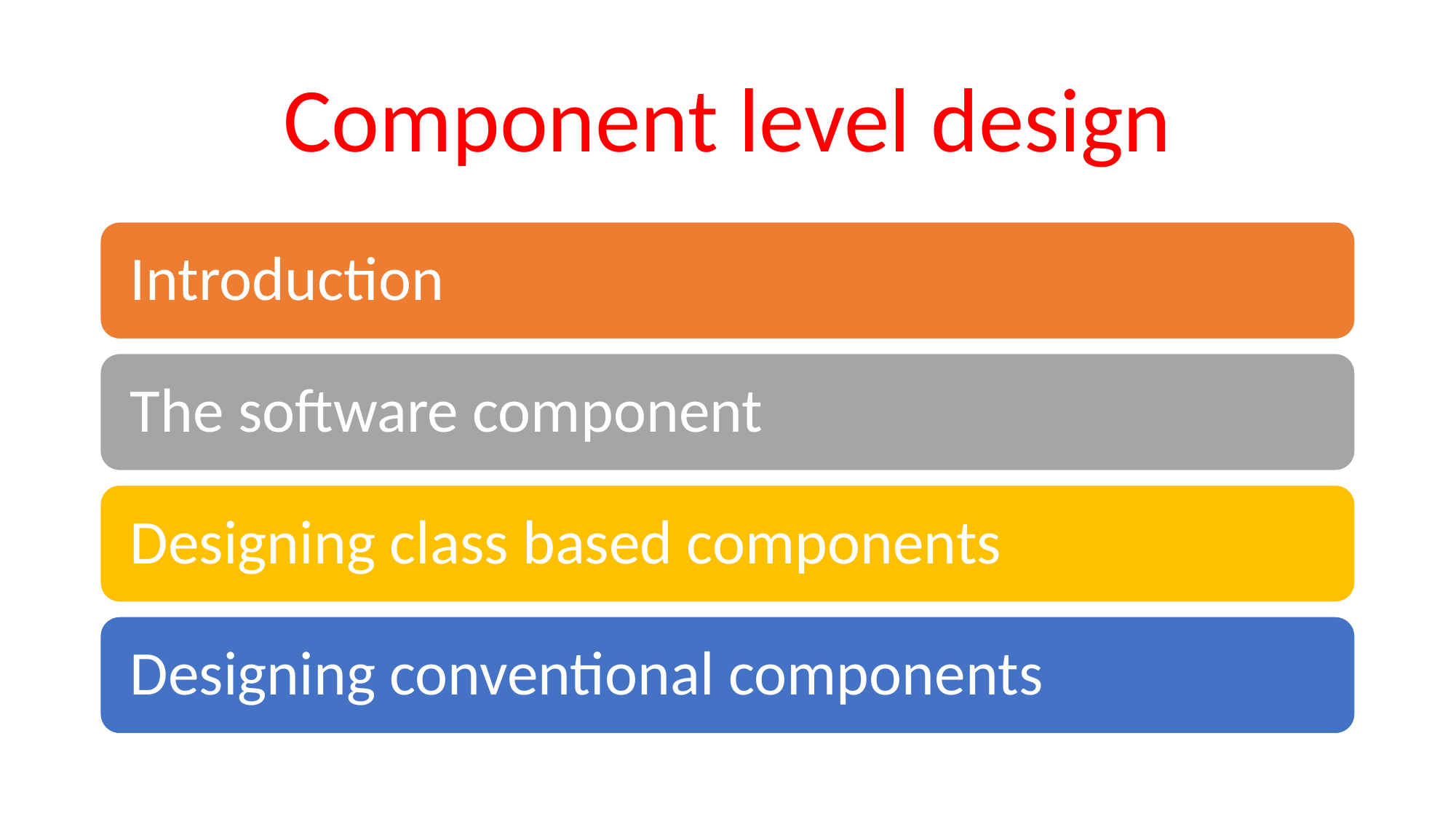

# Component level design
Introduction
The software component
Designing class based components
Designing conventional components